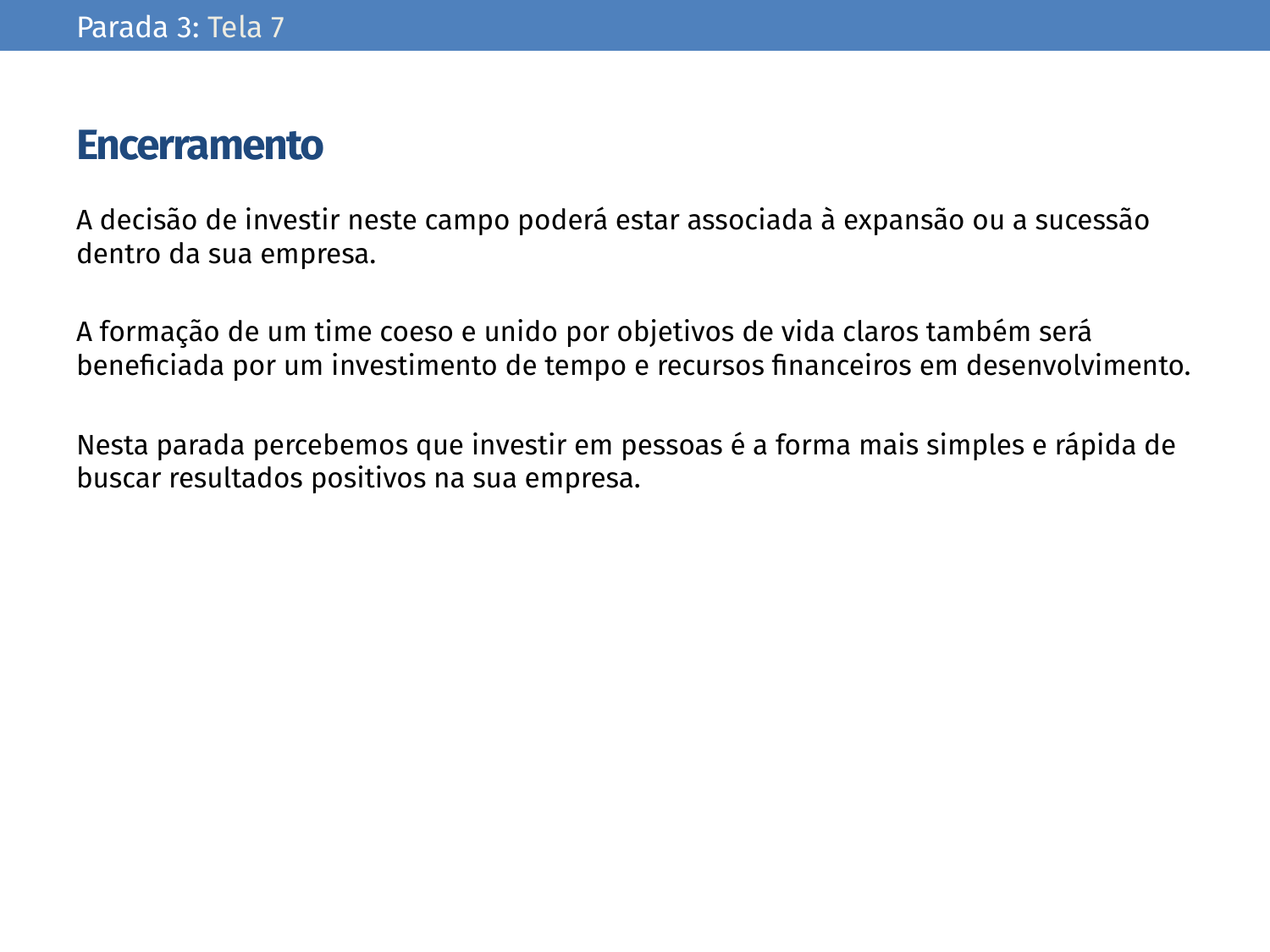

Parada 3: Tela 7
# Encerramento
A decisão de investir neste campo poderá estar associada à expansão ou a sucessão dentro da sua empresa.

A formação de um time coeso e unido por objetivos de vida claros também será beneficiada por um investimento de tempo e recursos financeiros em desenvolvimento.

Nesta parada percebemos que investir em pessoas é a forma mais simples e rápida de buscar resultados positivos na sua empresa.